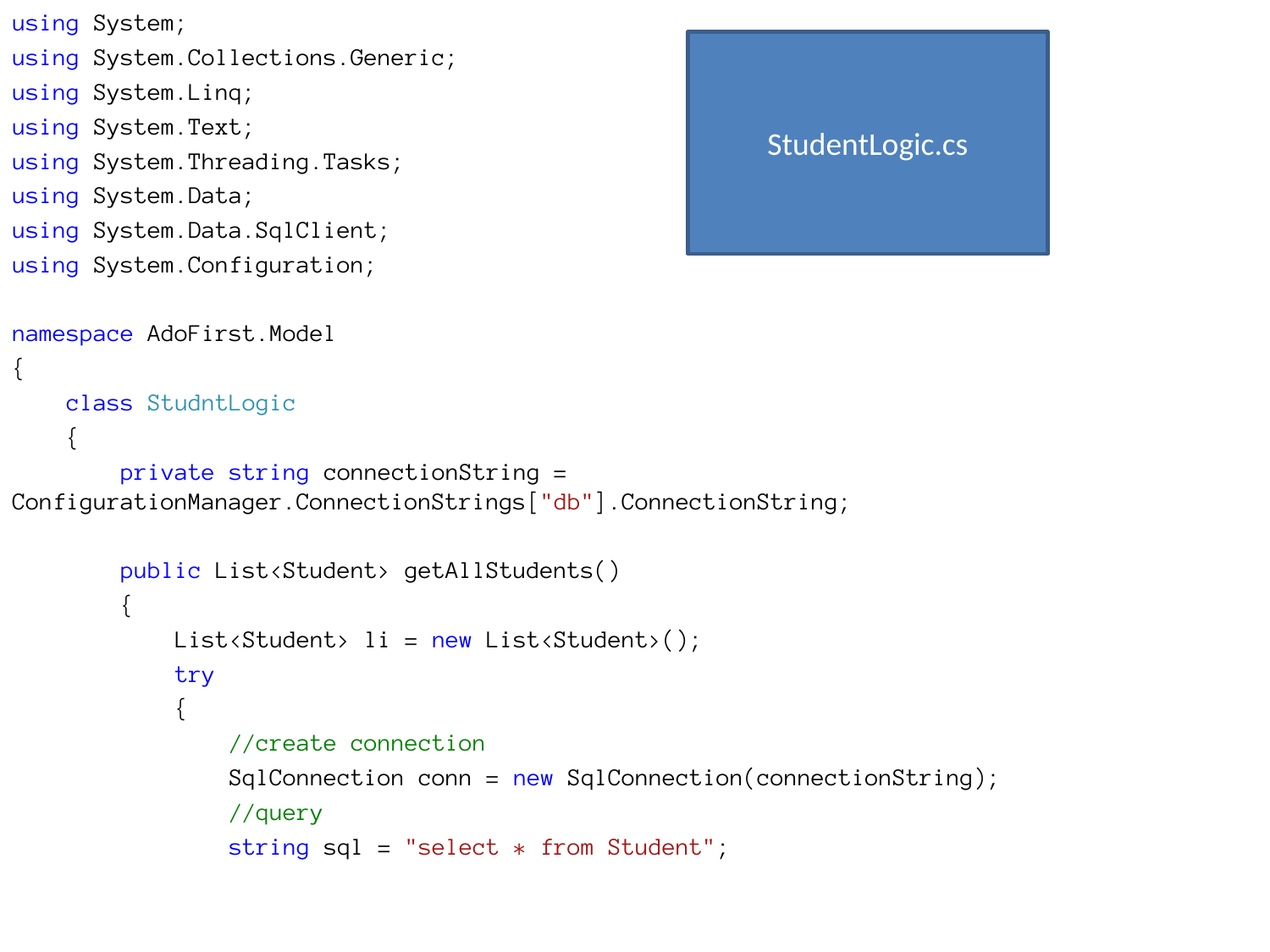

using System;
using System.Collections.Generic;
using System.Linq;
using System.Text;
using System.Threading.Tasks;
using System.Data;
using System.Data.SqlClient;
using System.Configuration;

namespace AdoFirst.Model
{
    class StudntLogic
    {
        private string connectionString = ConfigurationManager.ConnectionStrings["db"].ConnectionString;

        public List<Student> getAllStudents()
        {
            List<Student> li = new List<Student>();
            try
            {
                //create connection
                SqlConnection conn = new SqlConnection(connectionString);
                //query
                string sql = "select * from Student";

StudentLogic.cs